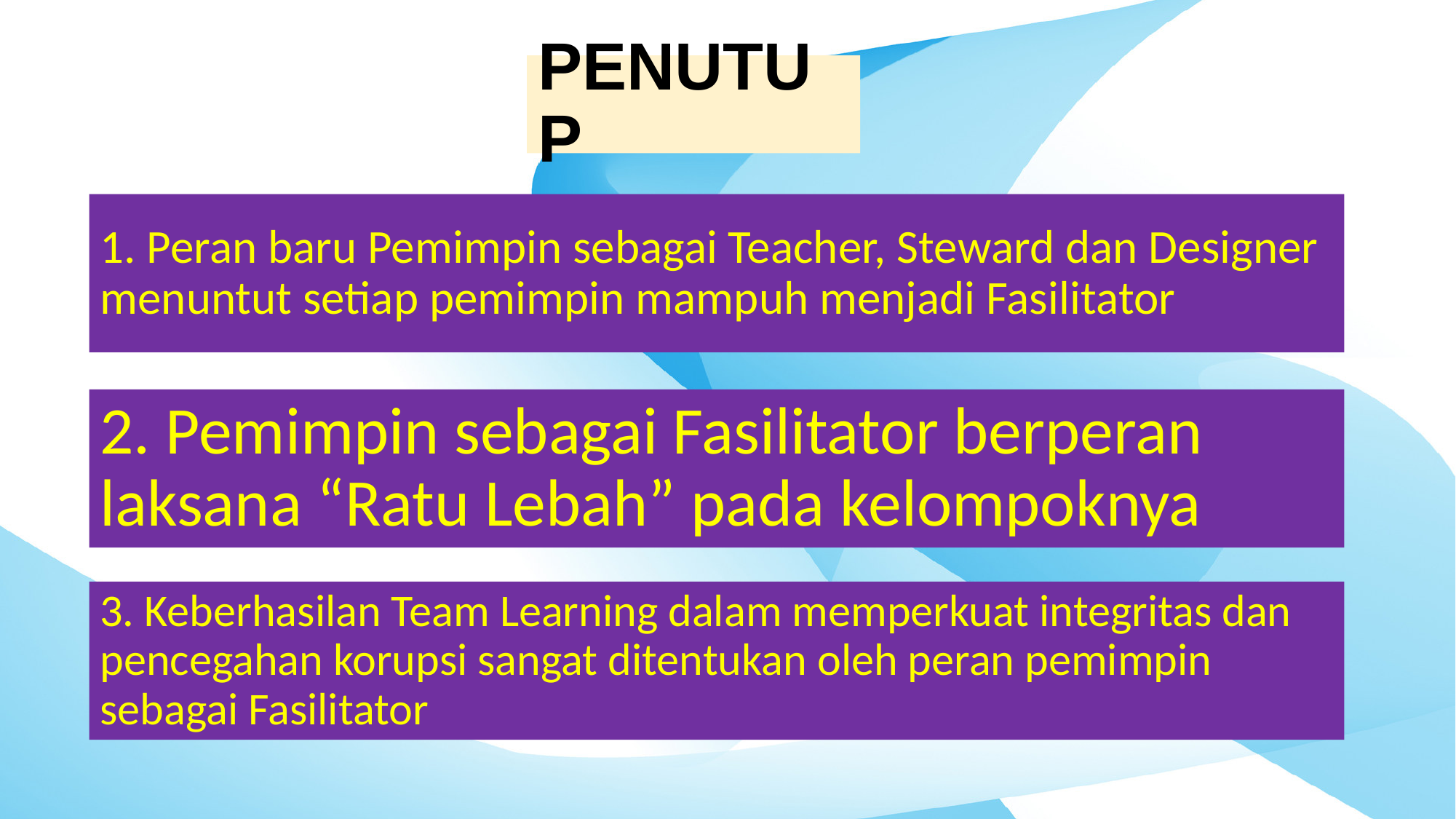

# PENUTUP
1. Peran baru Pemimpin sebagai Teacher, Steward dan Designer menuntut setiap pemimpin mampuh menjadi Fasilitator
2. Pemimpin sebagai Fasilitator berperan laksana “Ratu Lebah” pada kelompoknya
3. Keberhasilan Team Learning dalam memperkuat integritas dan pencegahan korupsi sangat ditentukan oleh peran pemimpin sebagai Fasilitator